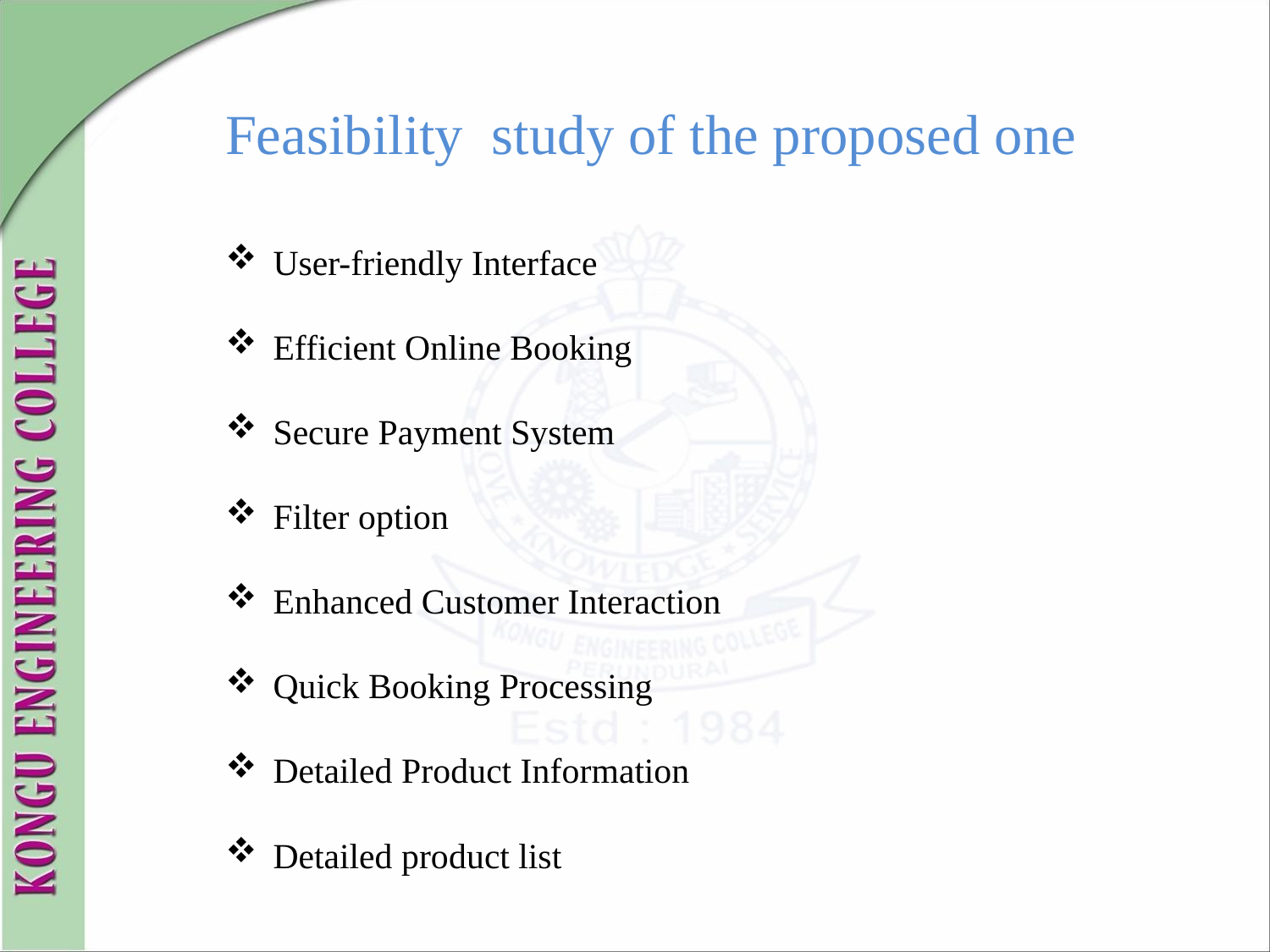

Feasibility  study of the proposed one
User-friendly Interface
Efficient Online Booking
Secure Payment System
Filter option
Enhanced Customer Interaction
Quick Booking Processing
Detailed Product Information
Detailed product list